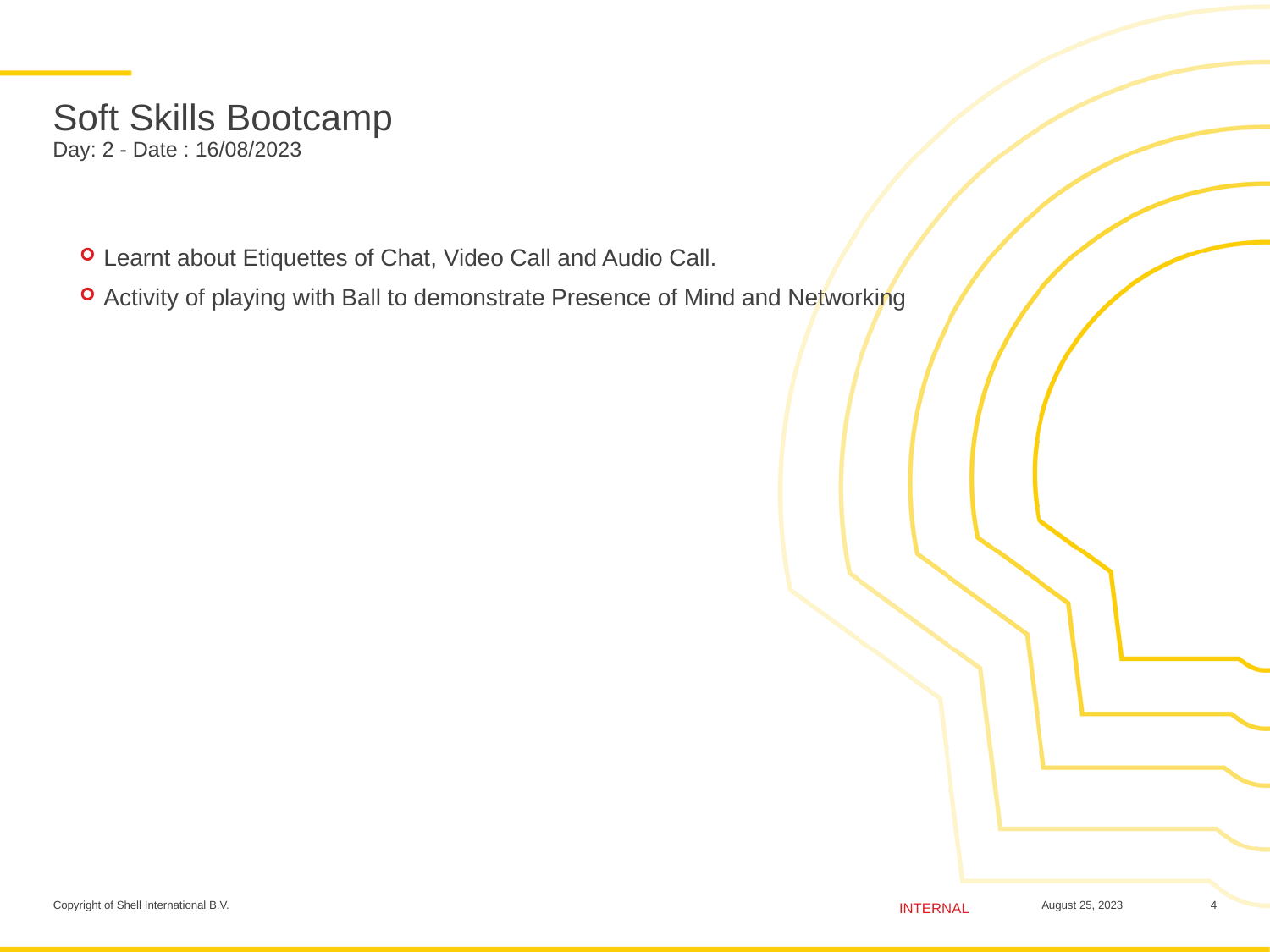

# Soft Skills Bootcamp Day: 2 - Date : 16/08/2023
Learnt about Etiquettes of Chat, Video Call and Audio Call.
Activity of playing with Ball to demonstrate Presence of Mind and Networking

4
August 25, 2023